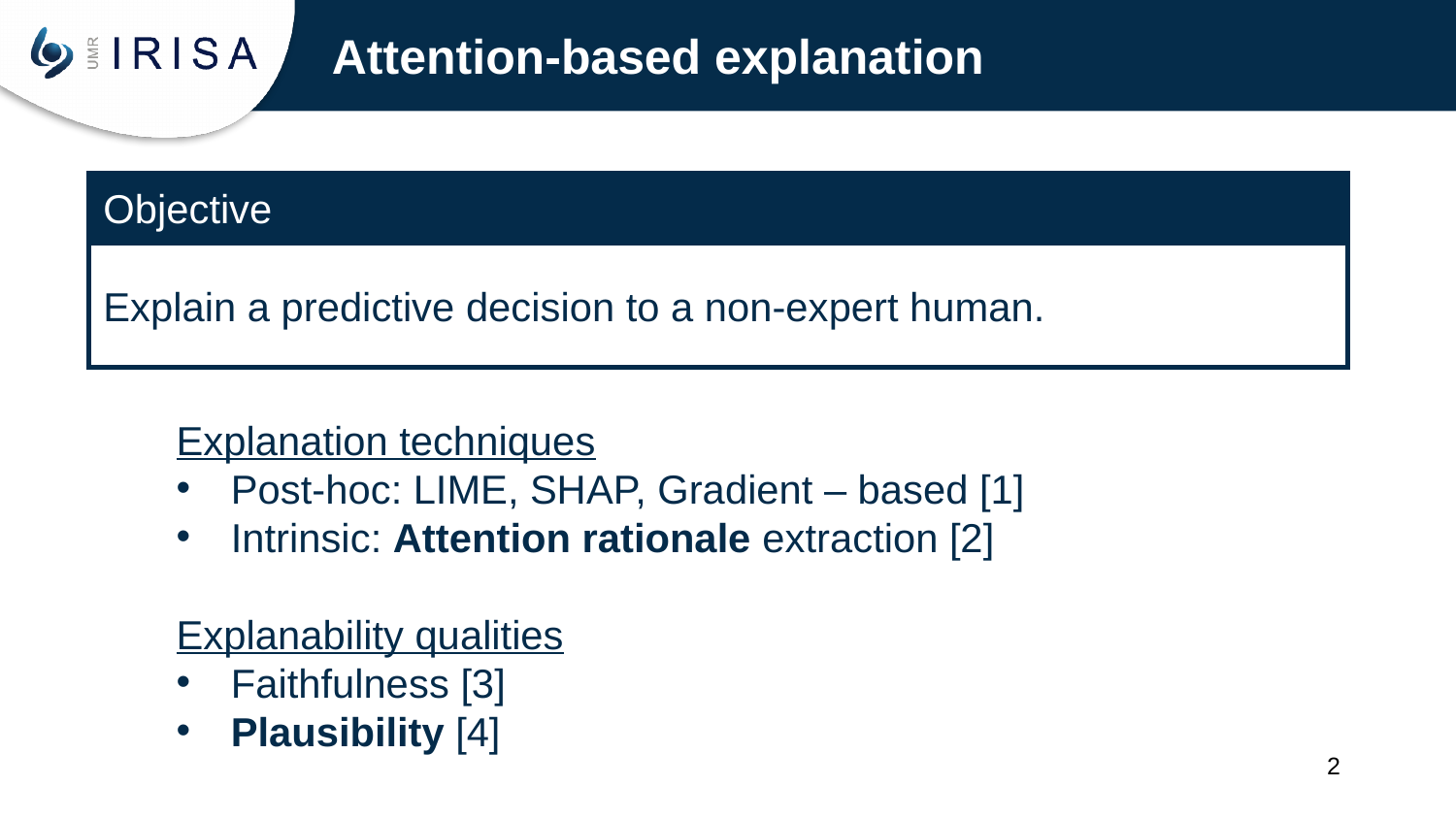

Attention-based explanation
Objective
Explain a predictive decision to a non-expert human.
Explanation techniques
Post-hoc: LIME, SHAP, Gradient – based [1]
Intrinsic: Attention rationale extraction [2]

Explanability qualities
Faithfulness [3]
Plausibility [4]
2